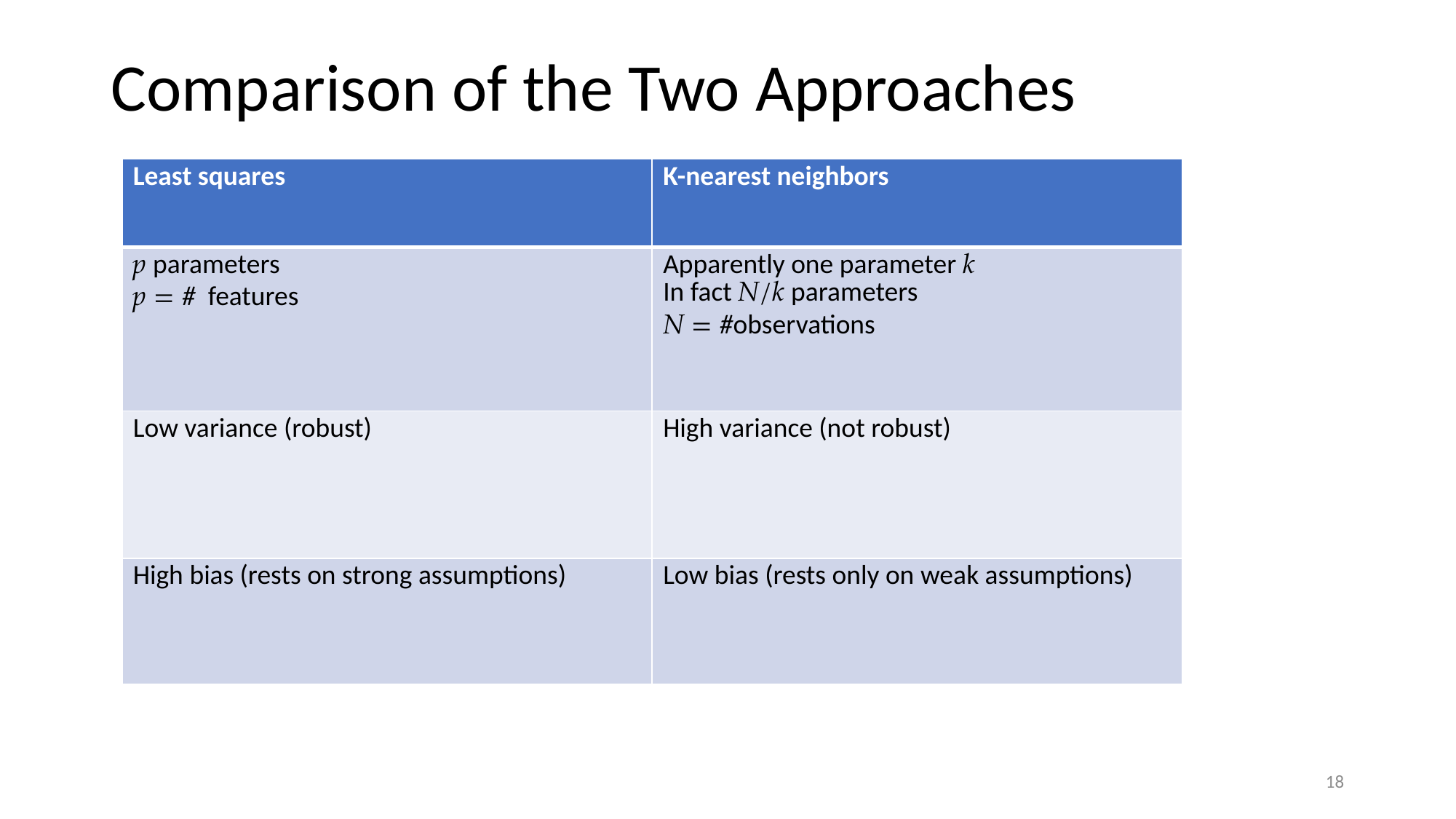

# Comparison of the Two Approaches
| Least squares | K-nearest neighbors |
| --- | --- |
| p parameters p = # features | Apparently one parameter k In fact N/k parameters N = #observations |
| Low variance (robust) | High variance (not robust) |
| High bias (rests on strong assumptions) | Low bias (rests only on weak assumptions) |
18